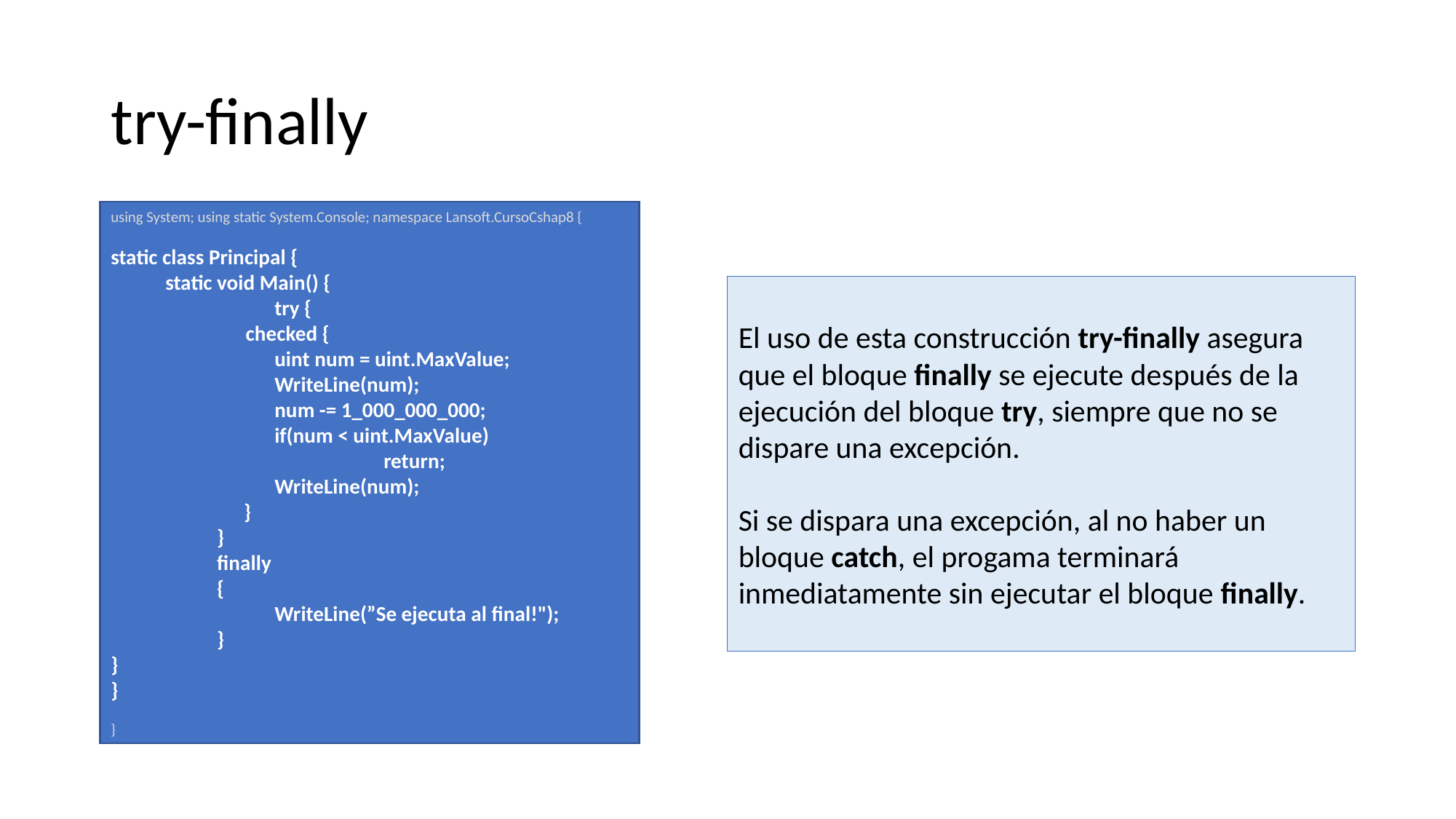

# try-finally
using System; using static System.Console; namespace Lansoft.CursoCshap8 {

static class Principal {
static void Main() {
	try {
                 checked {
uint num = uint.MaxValue;
WriteLine(num);
num -= 1_000_000_000;
if(num < uint.MaxValue)
	return;
WriteLine(num);
}
}
finally
{
  	WriteLine(”Se ejecuta al final!");
}
}
}

}

El uso de esta construcción try-finally asegura que el bloque finally se ejecute después de la ejecución del bloque try, siempre que no se dispare una excepción.

Si se dispara una excepción, al no haber un bloque catch, el progama terminará inmediatamente sin ejecutar el bloque finally.